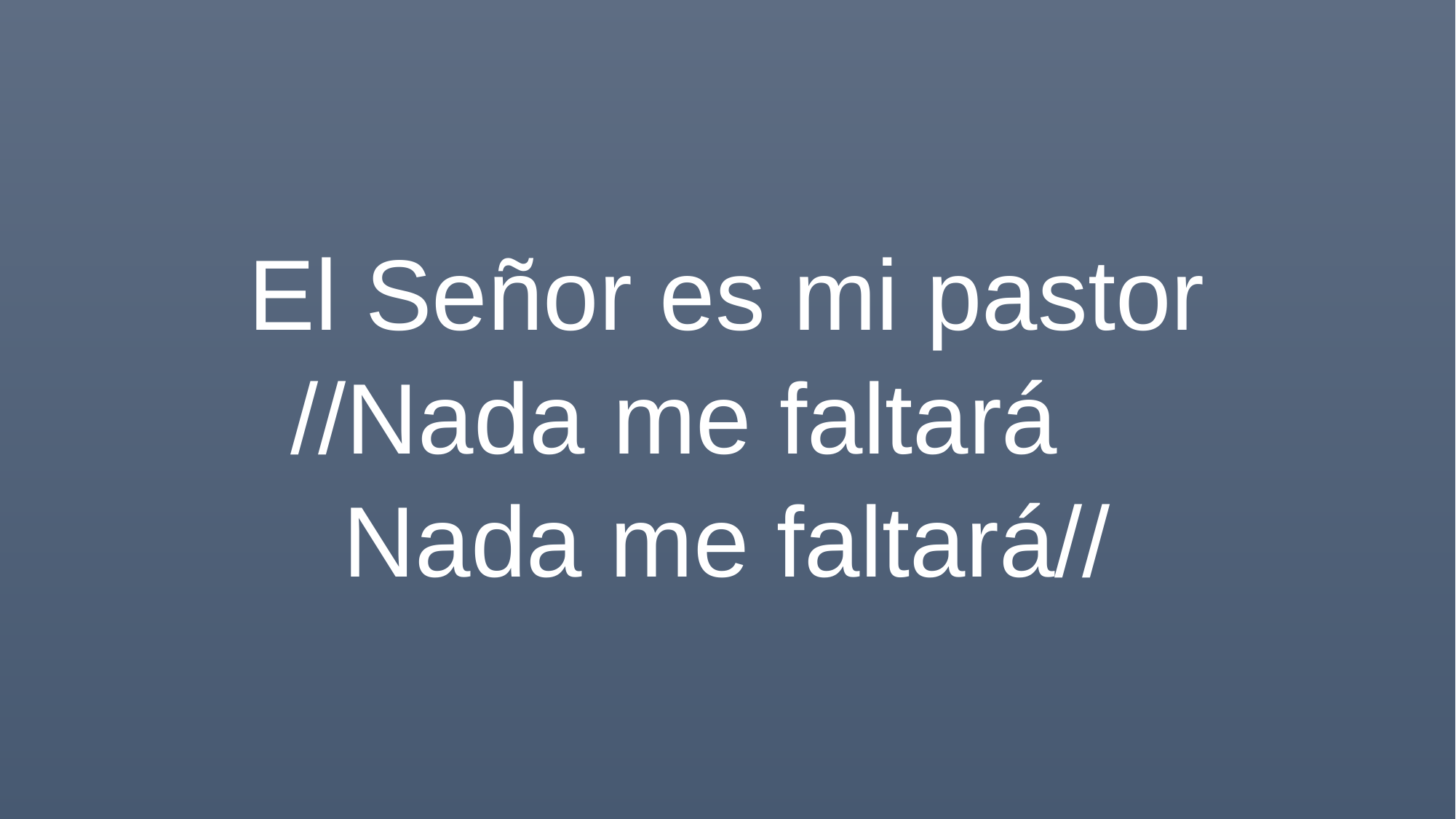

El Señor es mi pastor
//Nada me faltará
Nada me faltará//